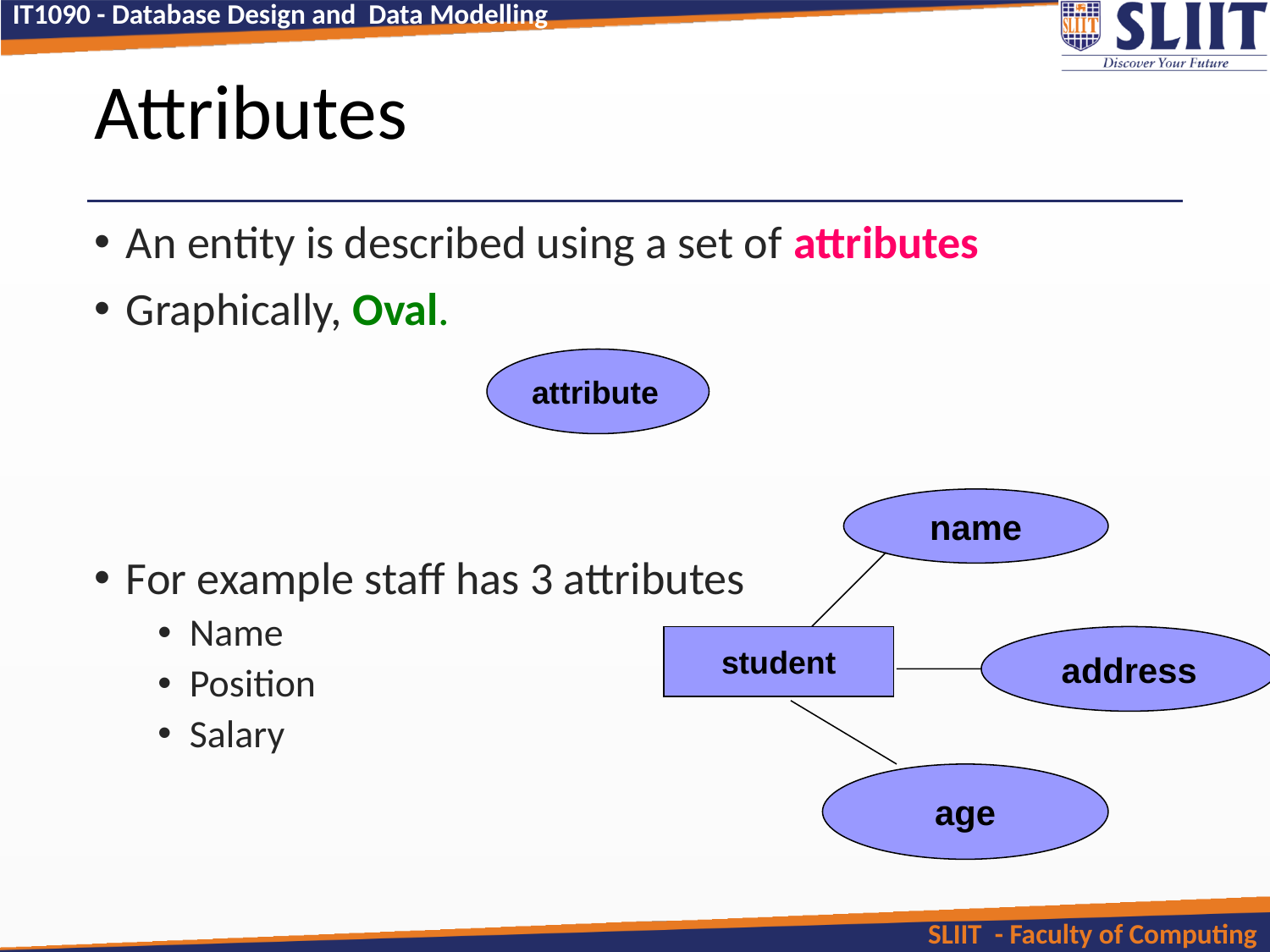

# Attributes
An entity is described using a set of attributes
Graphically, Oval.

For example staff has 3 attributes
Name
Position
Salary

attribute
name

student
address

age